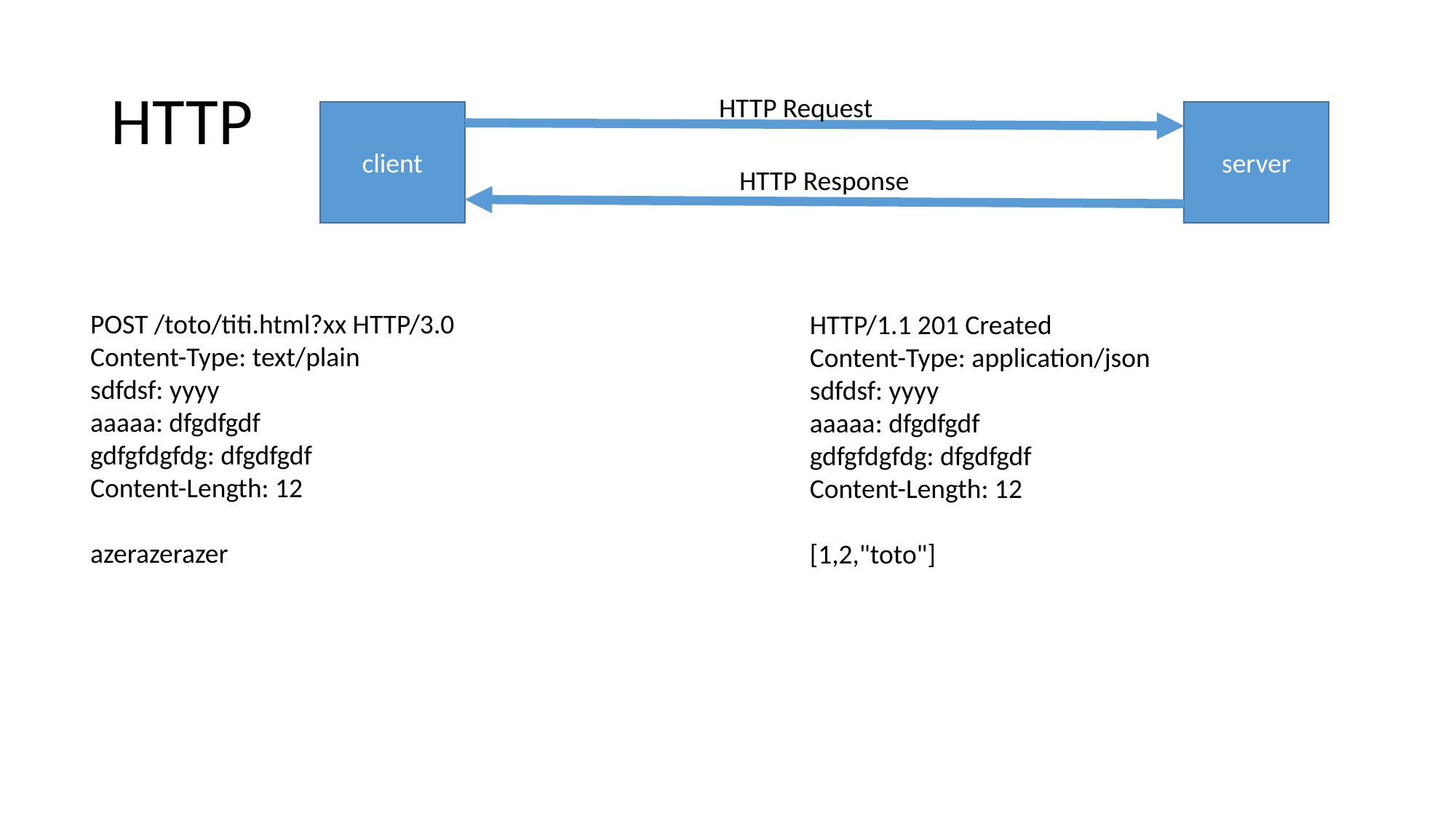

# HTTP
HTTP Request
client
server
HTTP Response
POST /toto/titi.html?xx HTTP/3.0
Content-Type: text/plain
sdfdsf: yyyy
aaaaa: dfgdfgdf
gdfgfdgfdg: dfgdfgdf
Content-Length: 12

azerazerazer
HTTP/1.1 201 Created
Content-Type: application/json
sdfdsf: yyyy
aaaaa: dfgdfgdf
gdfgfdgfdg: dfgdfgdf
Content-Length: 12

[1,2,"toto"]